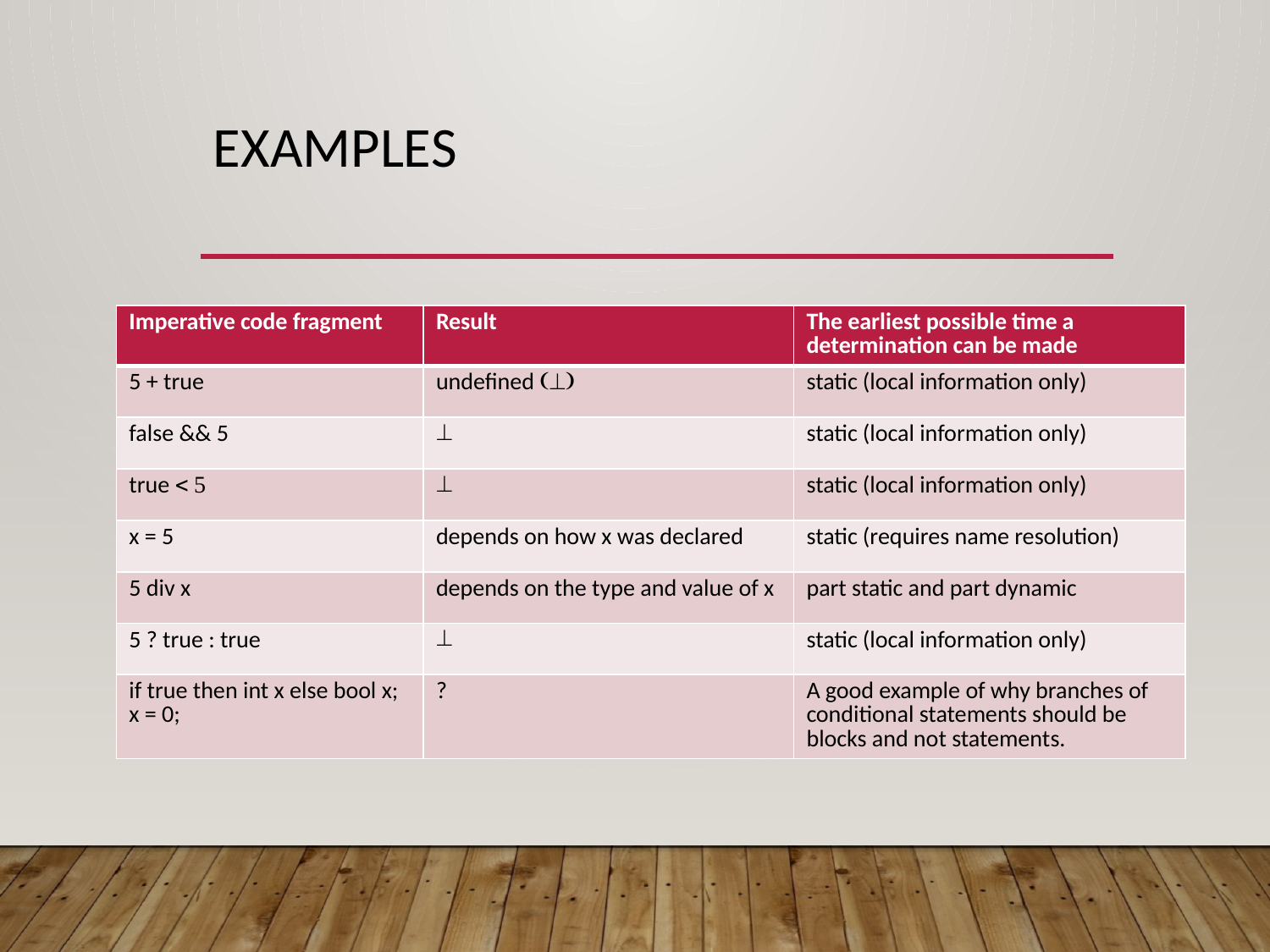

# Examples
| Imperative code fragment | Result | The earliest possible time a determination can be made |
| --- | --- | --- |
| 5 + true | undefined (⊥) | static (local information only) |
| false && 5 | ⊥ | static (local information only) |
| true < 5 | ⊥ | static (local information only) |
| x = 5 | depends on how x was declared | static (requires name resolution) |
| 5 div x | depends on the type and value of x | part static and part dynamic |
| 5 ? true : true | ⊥ | static (local information only) |
| if true then int x else bool x; x = 0; | ? | A good example of why branches of conditional statements should be blocks and not statements. |